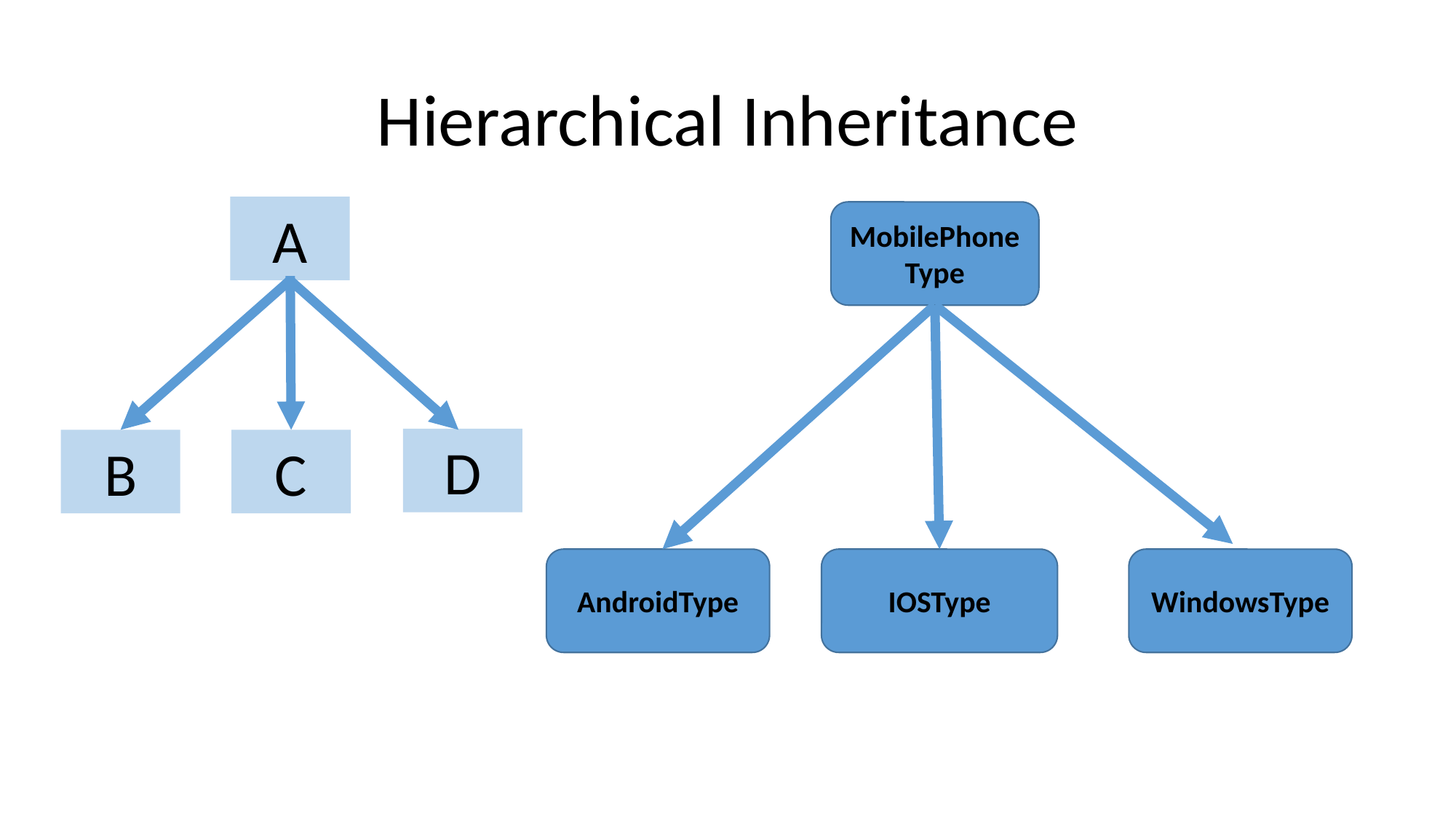

# Hierarchical Inheritance
A
MobilePhoneType
D
B
C
AndroidType
IOSType
WindowsType